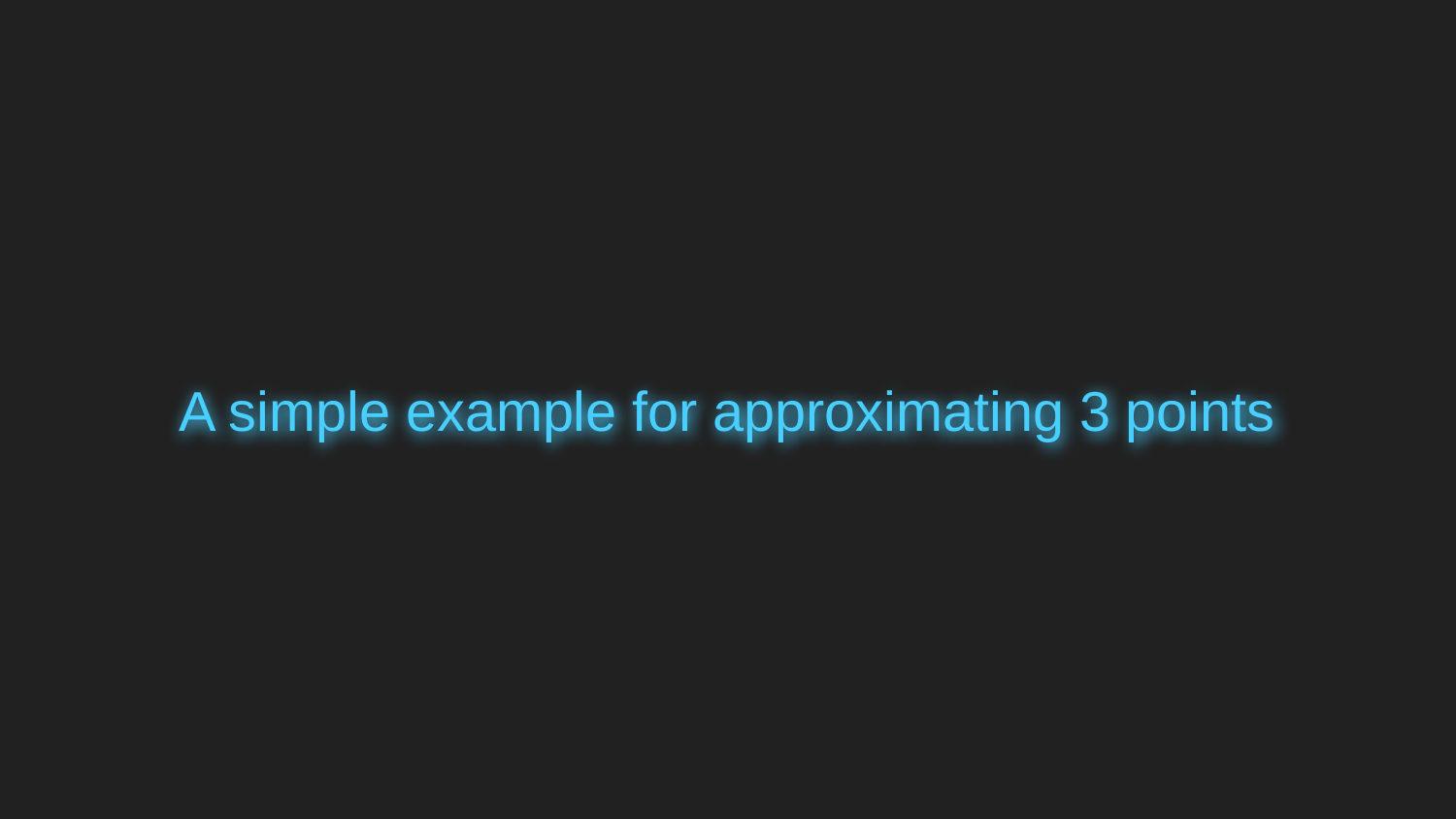

# A simple example for approximating 3 points